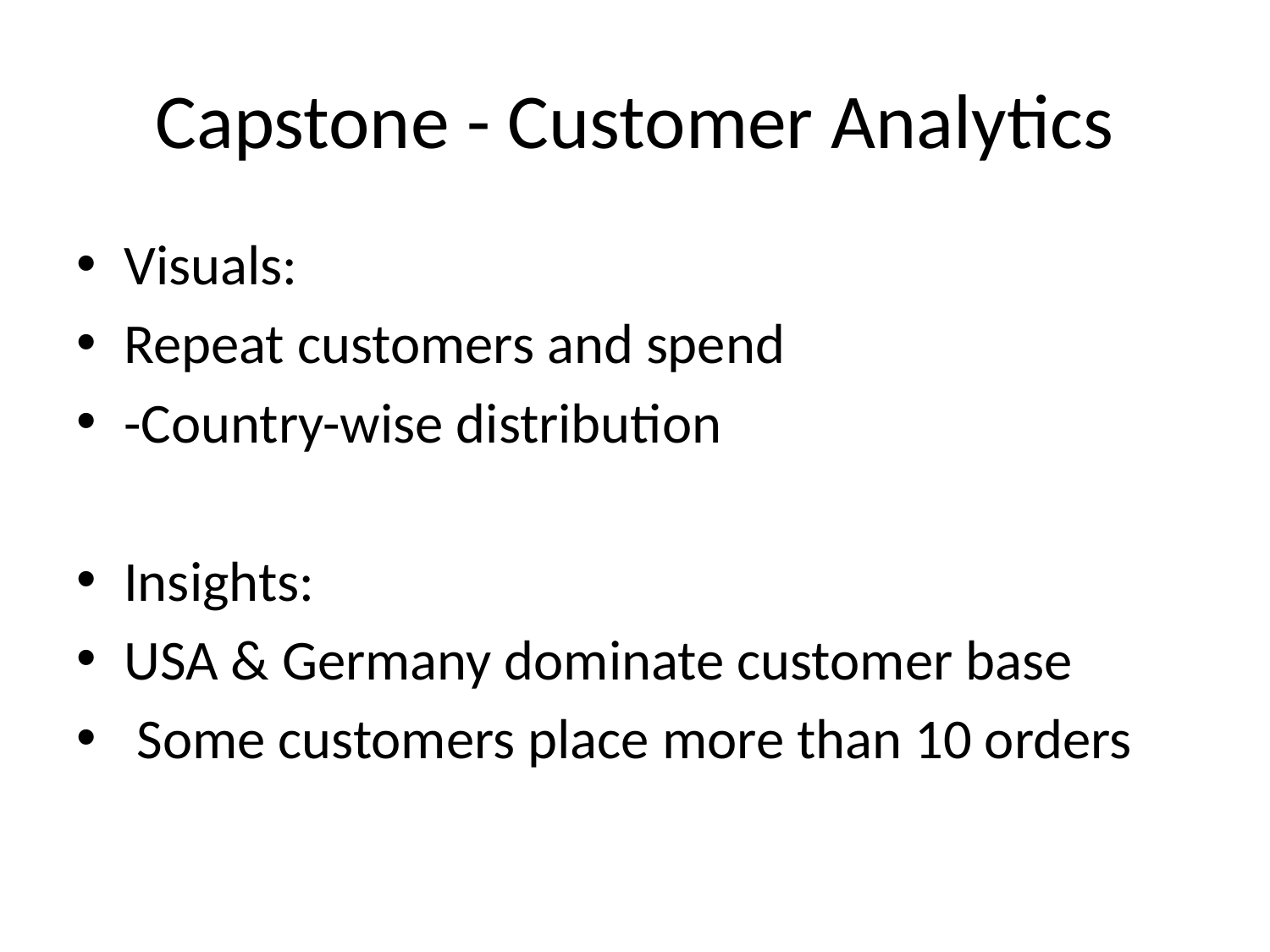

# Capstone - Customer Analytics
Visuals:
Repeat customers and spend
-Country-wise distribution

Insights:
USA & Germany dominate customer base
 Some customers place more than 10 orders